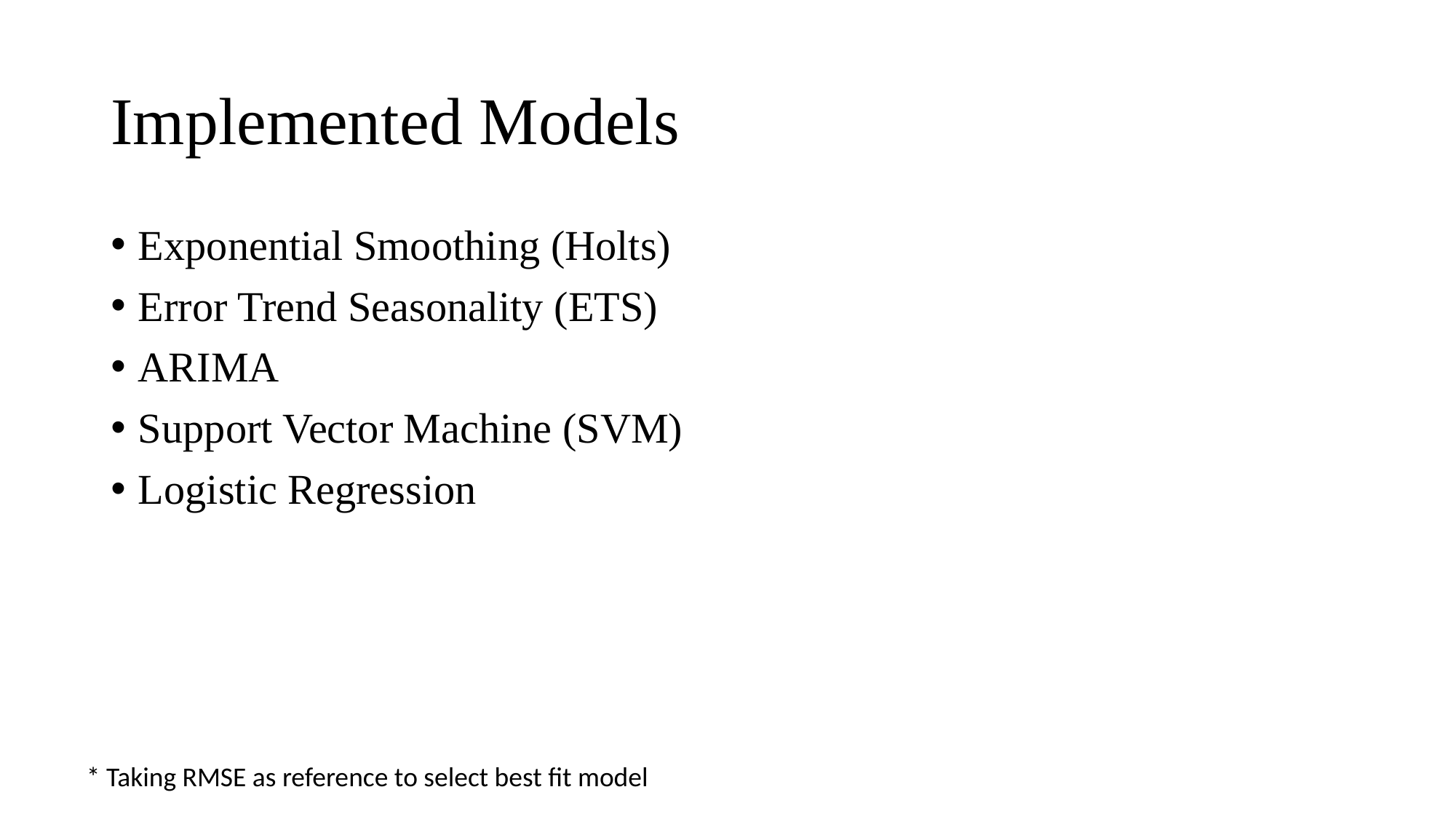

# Implemented Models
Exponential Smoothing (Holts)
Error Trend Seasonality (ETS)
ARIMA
Support Vector Machine (SVM)
Logistic Regression
* Taking RMSE as reference to select best fit model